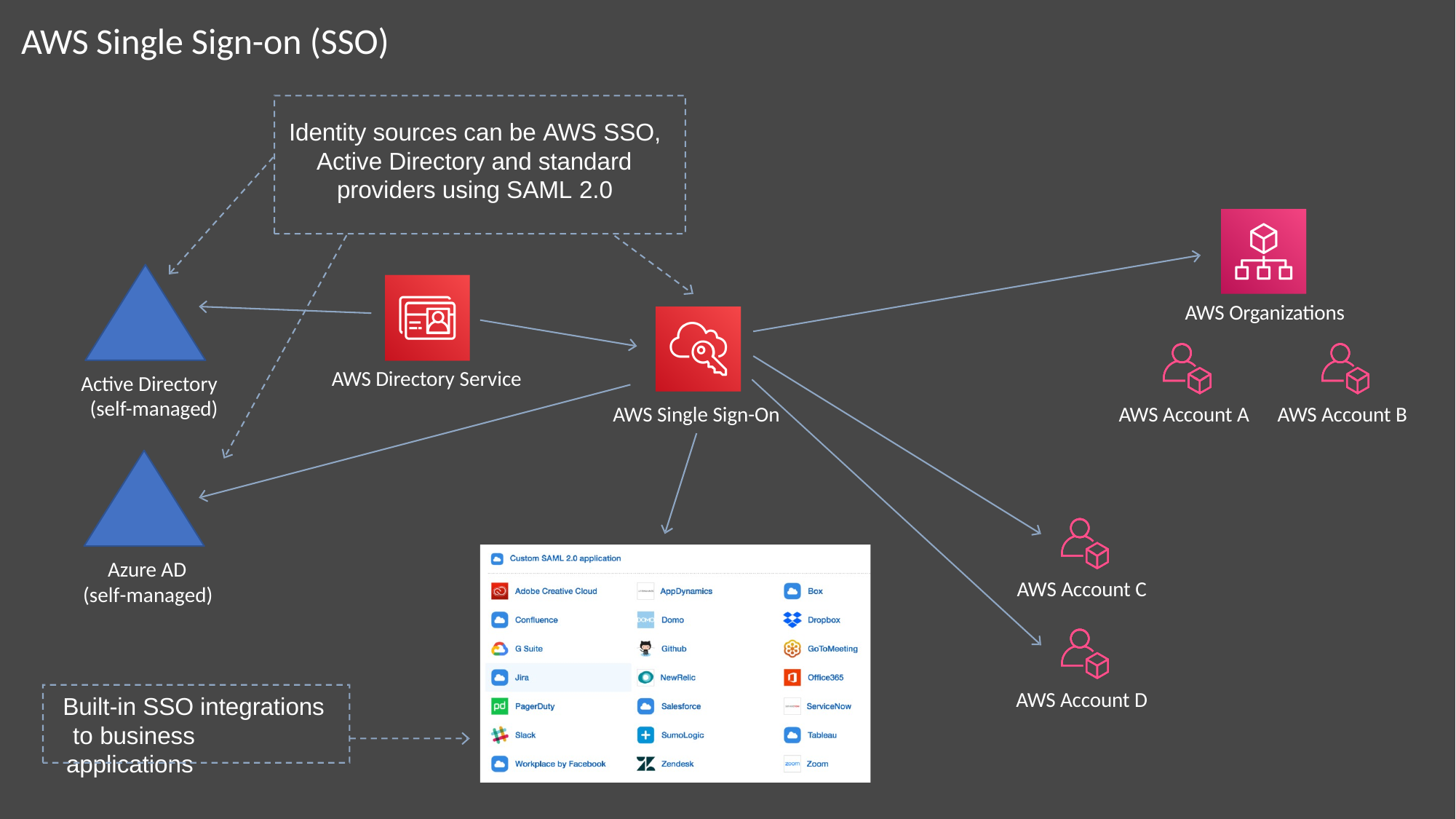

# AWS Single Sign-on (SSO)

Identity sources can be AWS SSO,  Active Directory and standard  providers using SAML 2.0

AWS Organizations

AWS Directory Service
Active Directory  (self-managed)

AWS Single Sign-On
AWS Account A
AWS Account B

Azure AD  (self-managed)
AWS Account C

AWS Account D
Built-in SSO integrations  to business applications